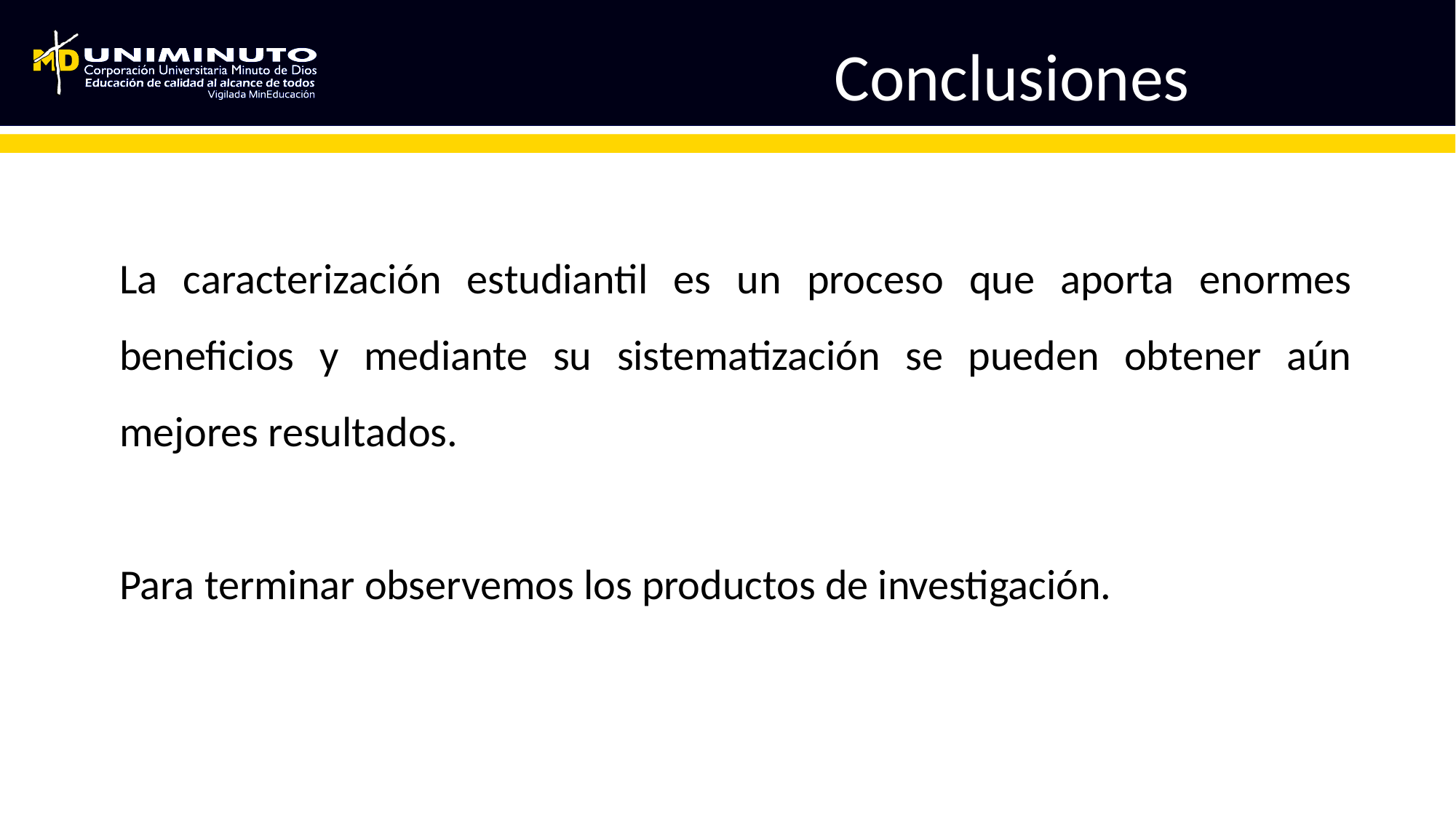

# Conclusiones
La caracterización estudiantil es un proceso que aporta enormes beneficios y mediante su sistematización se pueden obtener aún mejores resultados.

Para terminar observemos los productos de investigación.